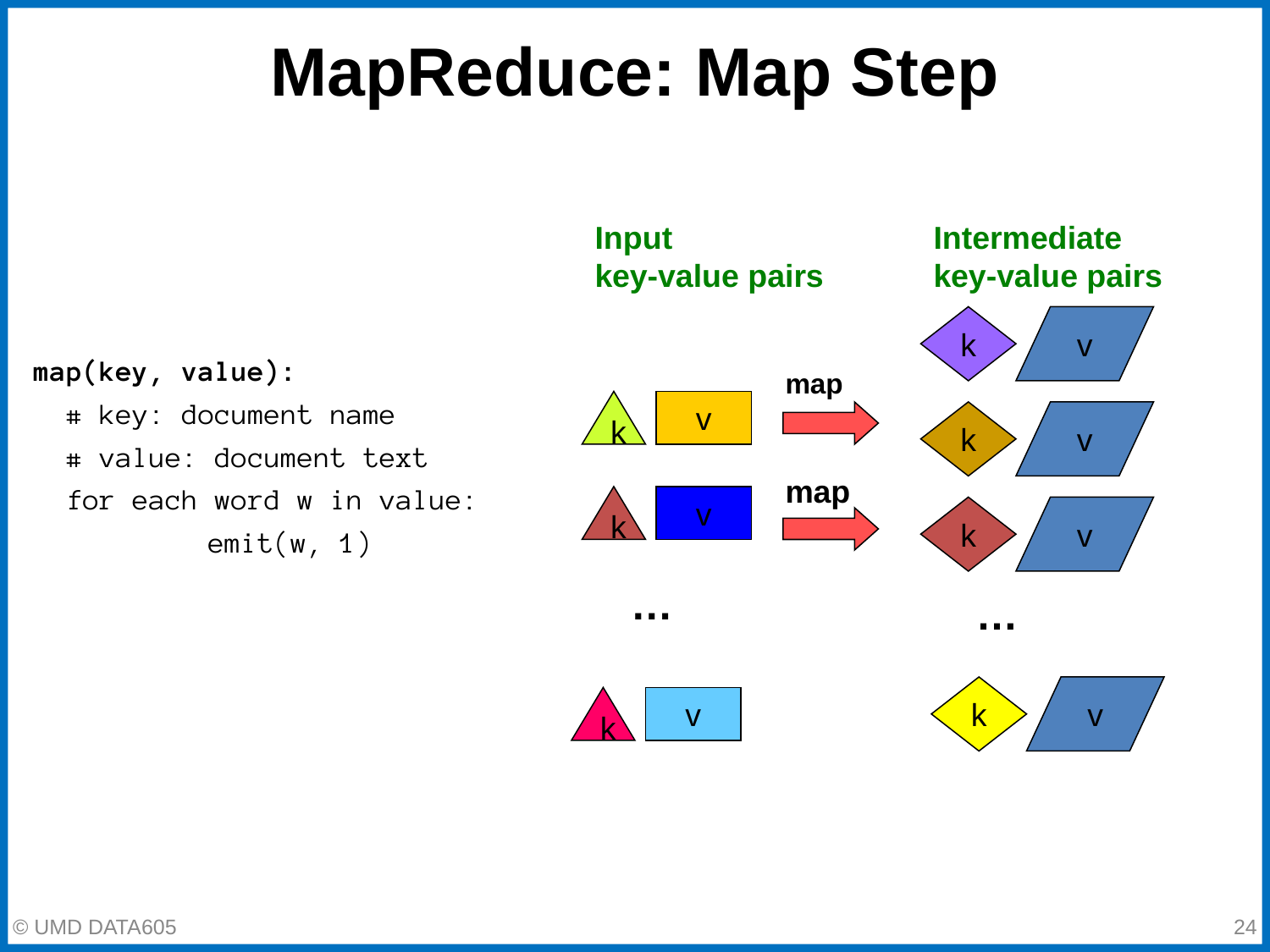

# MapReduce: Map Step
Input
key-value pairs
Intermediate
key-value pairs
k
v
k
v
map(key, value):
  # key: document name
  # value: document text
  for each word w in value:
		emit(w, 1)
map

k
v
map

k
v
k
v
…
…
k
v
k
v
24